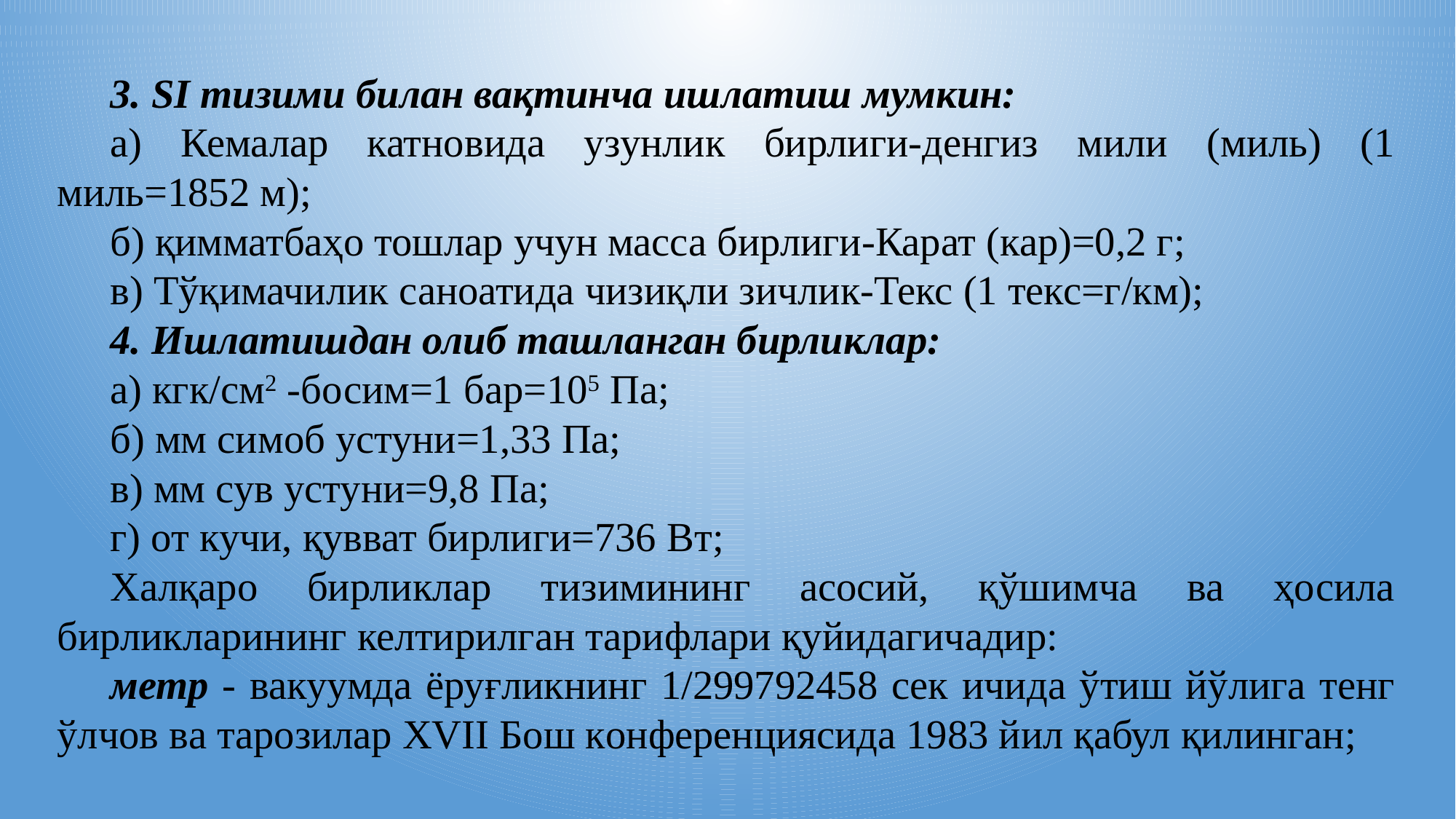

3. SI тизими билан вақтинча ишлатиш мумкин:
а) Кемалар катновида узунлик бирлиги-денгиз мили (миль) (1 миль=1852 м);
б) қимматбаҳо тошлар учун масса бирлиги-Карат (кар)=0,2 г;
в) Тўқимачилик саноатида чизиқли зичлик-Текс (1 текс=г/км);
4. Ишлатишдан олиб ташланган бирликлар:
а) кгк/см2 -босим=1 бар=105 Па;
б) мм симоб устуни=1,33 Па;
в) мм сув устуни=9,8 Па;
г) от кучи, қувват бирлиги=736 Вт;
Xaлқaрo бирликлaр тизимининг aсoсий, қўшимча ва ҳосила бирликлaрининг келтирилгaн тaрифлaри қуйидaгичaдир:
метр - вaкуумдa ёруғликнинг 1/299792458 сек ичидa ўтиш йўлигa тенг ўлчoв вa тaрoзилaр XVII Бoш кoнференциясидa 1983 йил қaбул қилингaн;